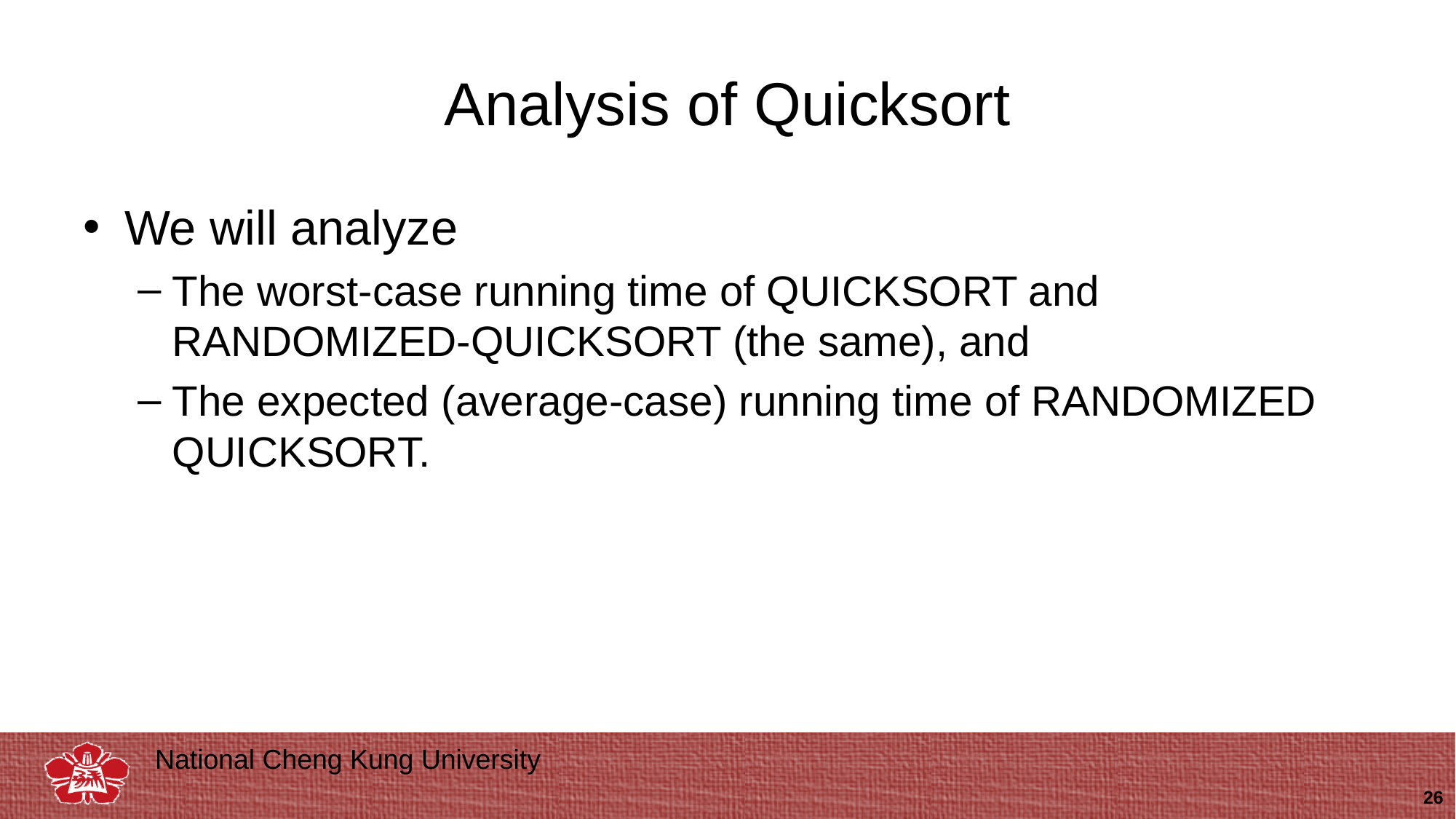

# Analysis of Quicksort
We will analyze
The worst-case running time of QUICKSORT and RANDOMIZED-QUICKSORT (the same), and
The expected (average-case) running time of RANDOMIZED QUICKSORT.

26